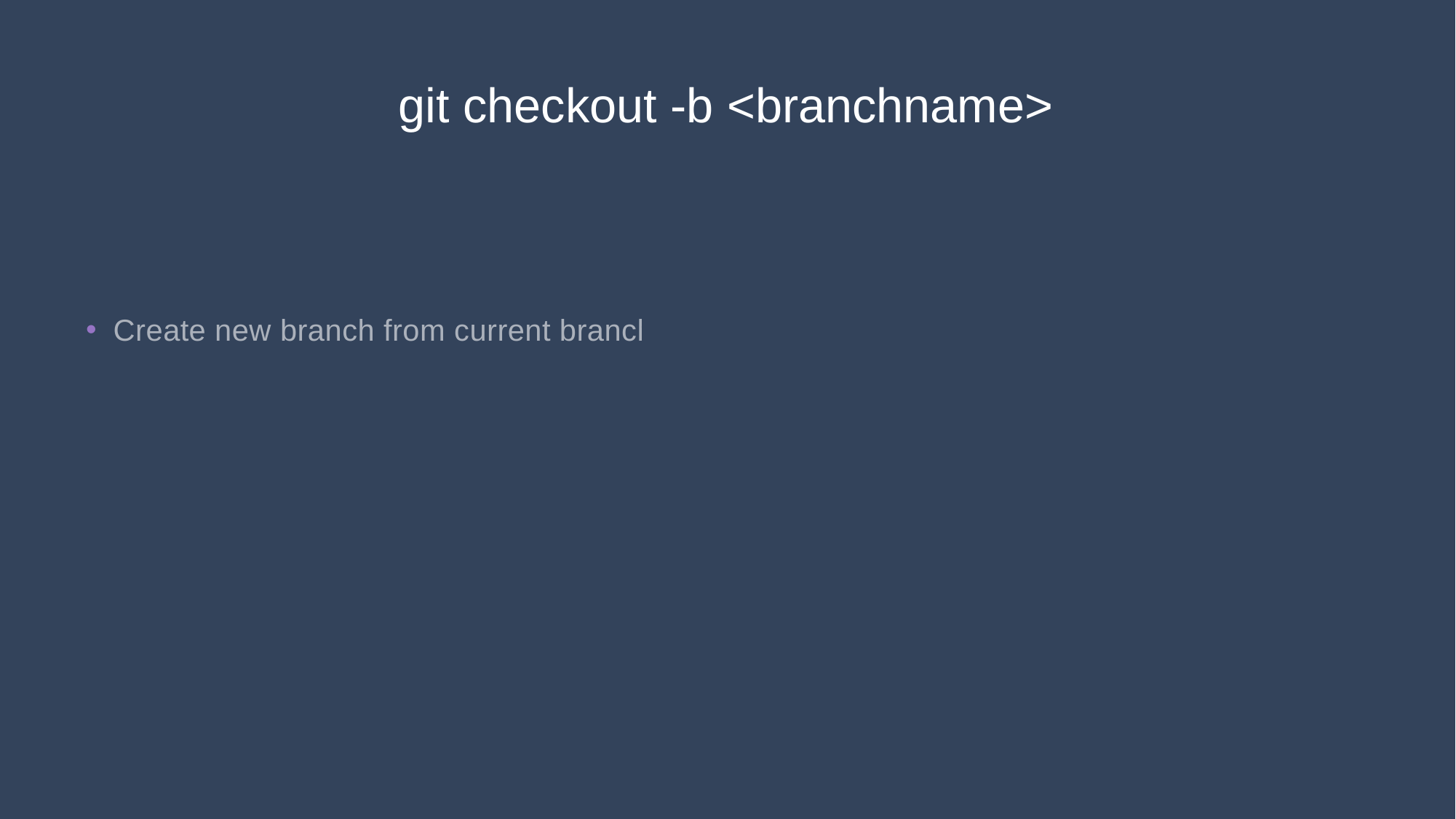

# git checkout -b <branchname>
Create new branch from current branch